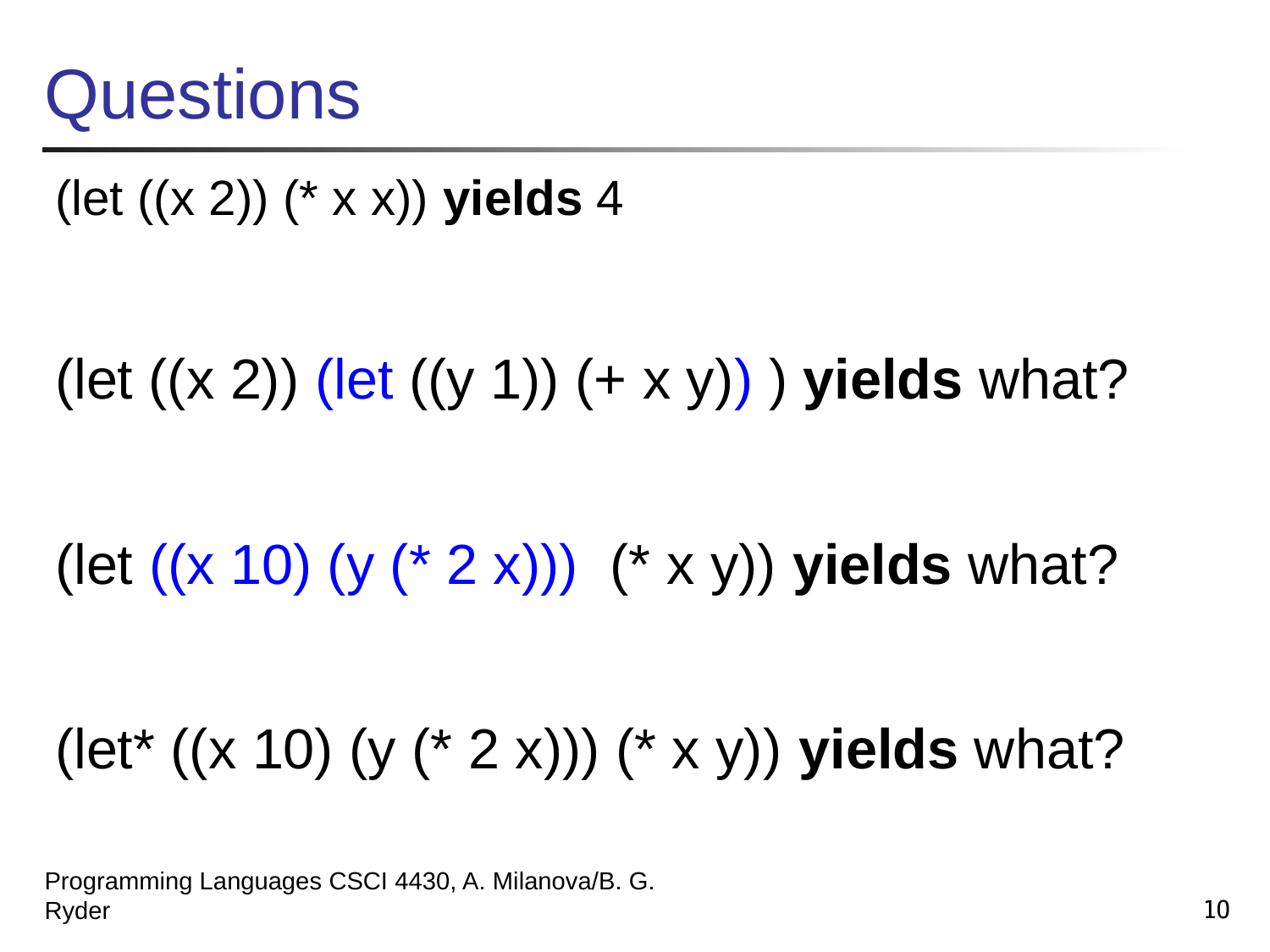

# Questions
(let ((x 2)) (* x x)) yields 4

(let ((x 2)) (let ((y 1)) (+ x y)) ) yields what?

(let ((x 10) (y (* 2 x)))  (* x y)) yields what?

(let* ((x 10) (y (* 2 x))) (* x y)) yields what?

10
Programming Languages CSCI 4430, A. Milanova/B. G. Ryder